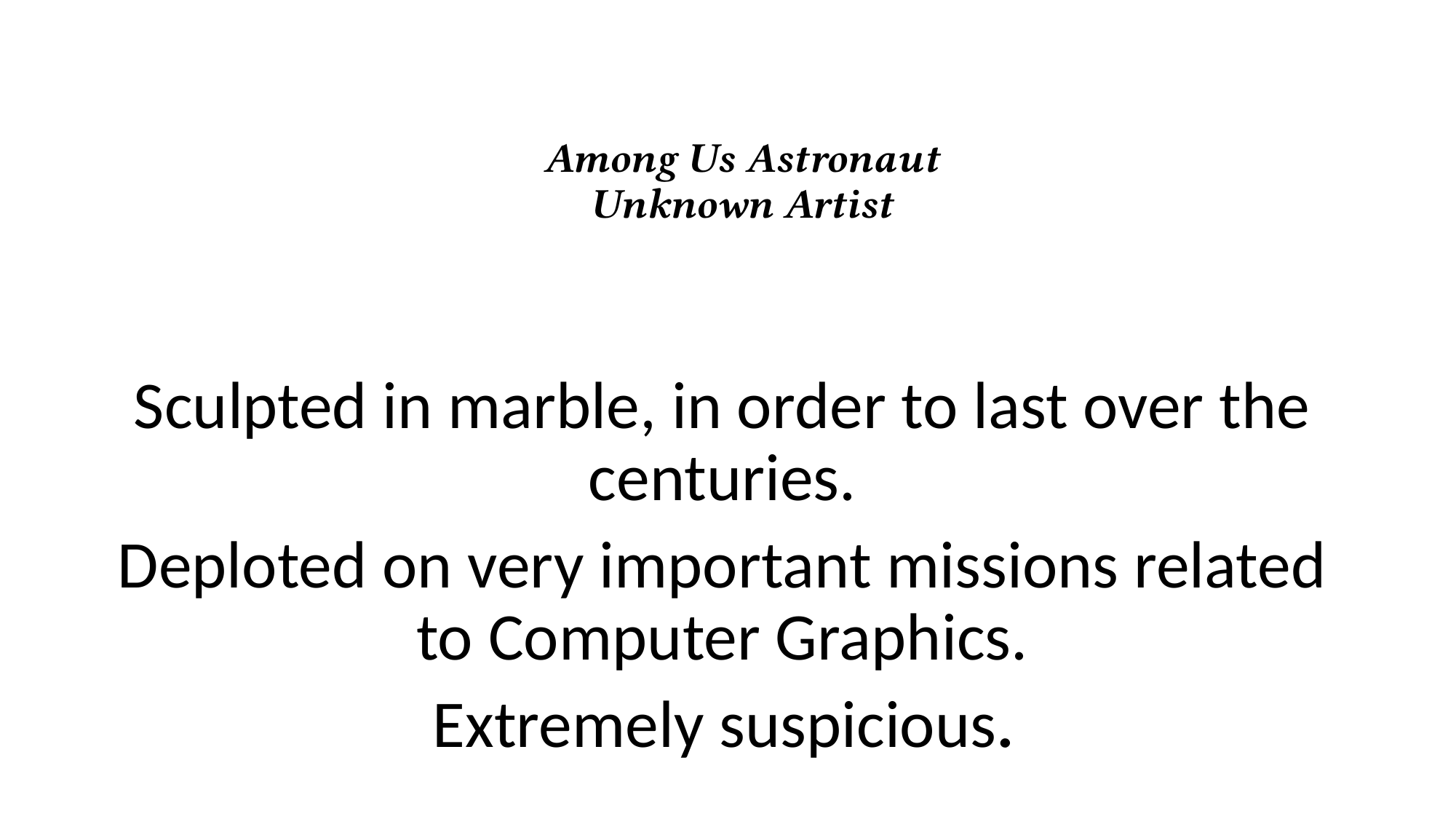

# Among Us Astronaut Unknown Artist

Sculpted in marble, in order to last over the centuries.
Deploted on very important missions related to Computer Graphics.
Extremely suspicious.